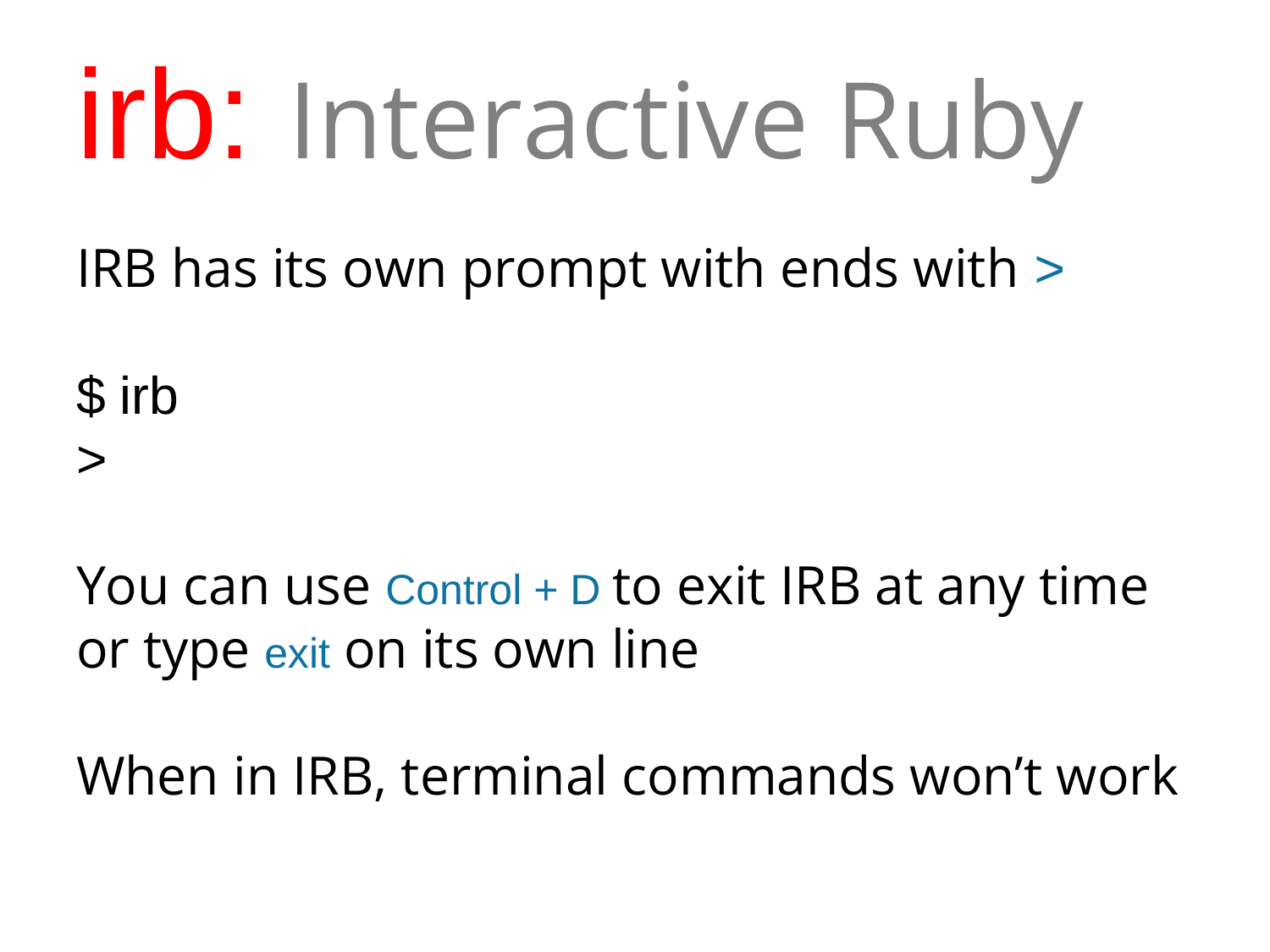

# irb: Interactive Ruby
IRB has its own prompt with ends with >

$ irb
>

You can use Control + D to exit IRB at any time or type exit on its own line

When in IRB, terminal commands won’t work